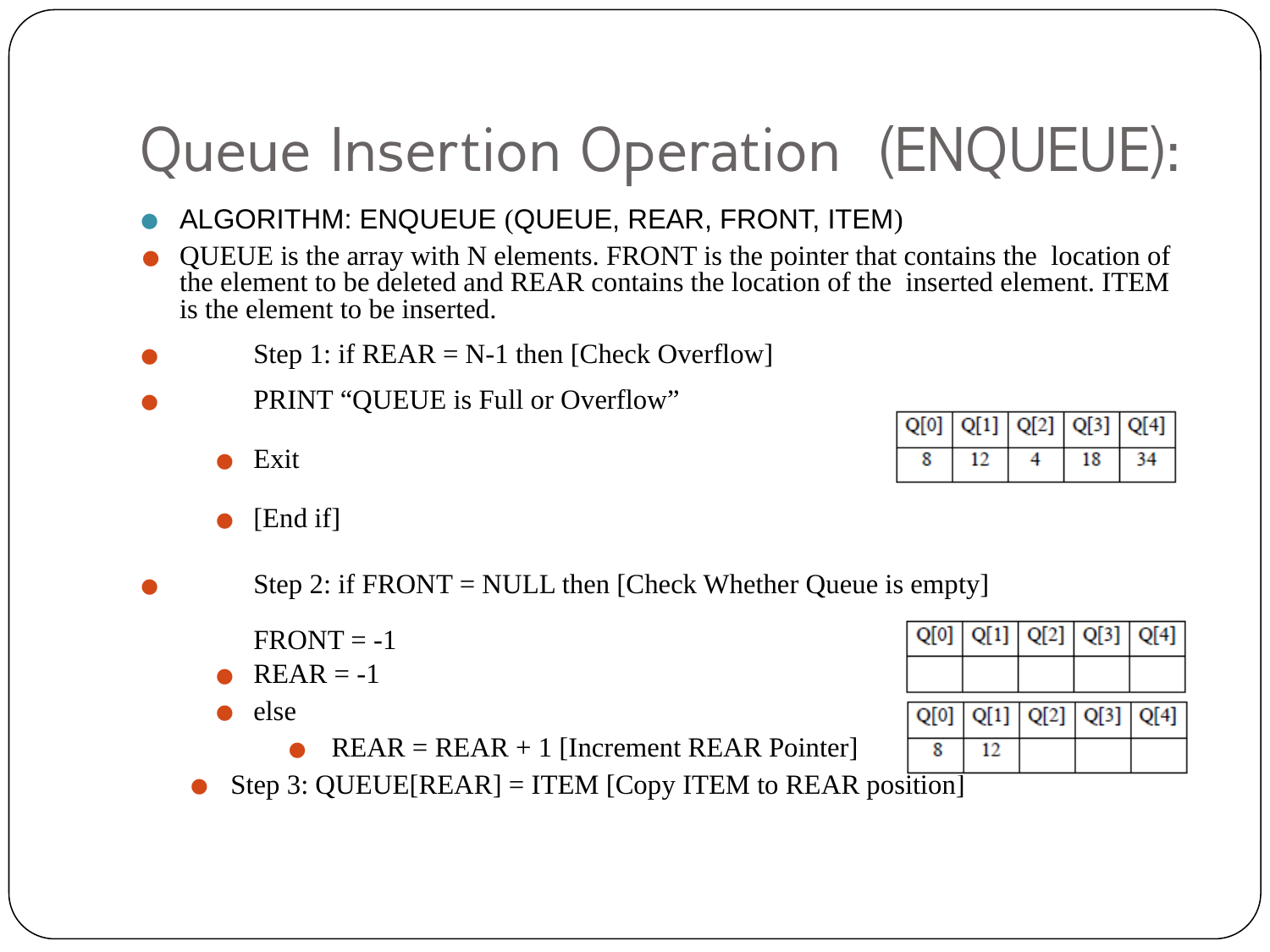

# Queue Insertion Operation  (ENQUEUE):
ALGORITHM: ENQUEUE (QUEUE, REAR, FRONT, ITEM)
QUEUE is the array with N elements. FRONT is the pointer that contains the  location of the element to be deleted and REAR contains the location of the  inserted element. ITEM is the element to be inserted.
Step 1: if REAR = N-1 then [Check Overflow]
PRINT “QUEUE is Full or Overflow”
Exit
[End if]
Step 2: if FRONT = NULL then [Check Whether Queue is empty]  FRONT = -1
REAR = -1
else
REAR = REAR + 1 [Increment REAR Pointer]
Step 3: QUEUE[REAR] = ITEM [Copy ITEM to REAR position]